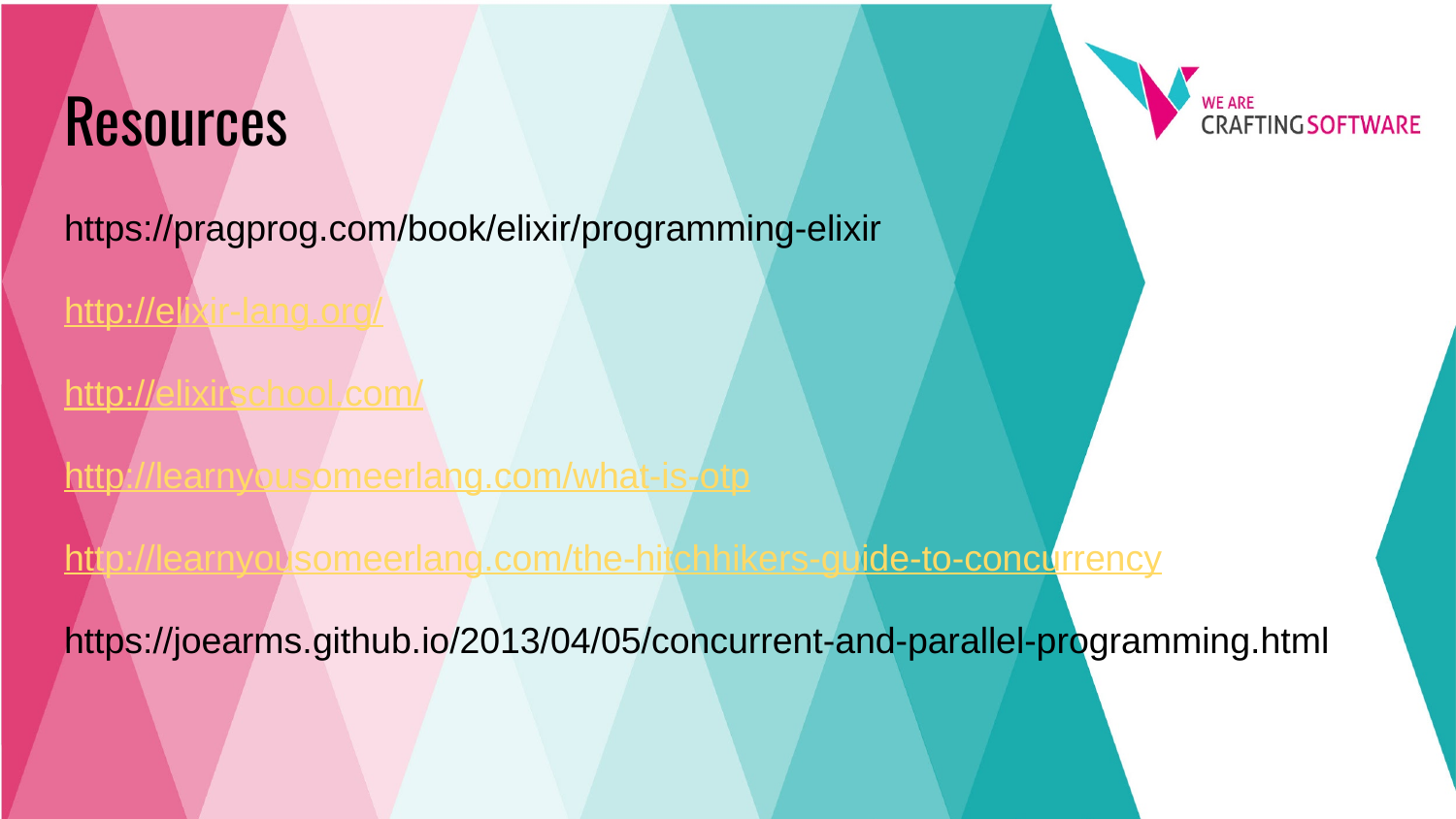

# Resources
https://pragprog.com/book/elixir/programming-elixir
http://elixir-lang.org/
http://elixirschool.com/
http://learnyousomeerlang.com/what-is-otp
http://learnyousomeerlang.com/the-hitchhikers-guide-to-concurrency
https://joearms.github.io/2013/04/05/concurrent-and-parallel-programming.html